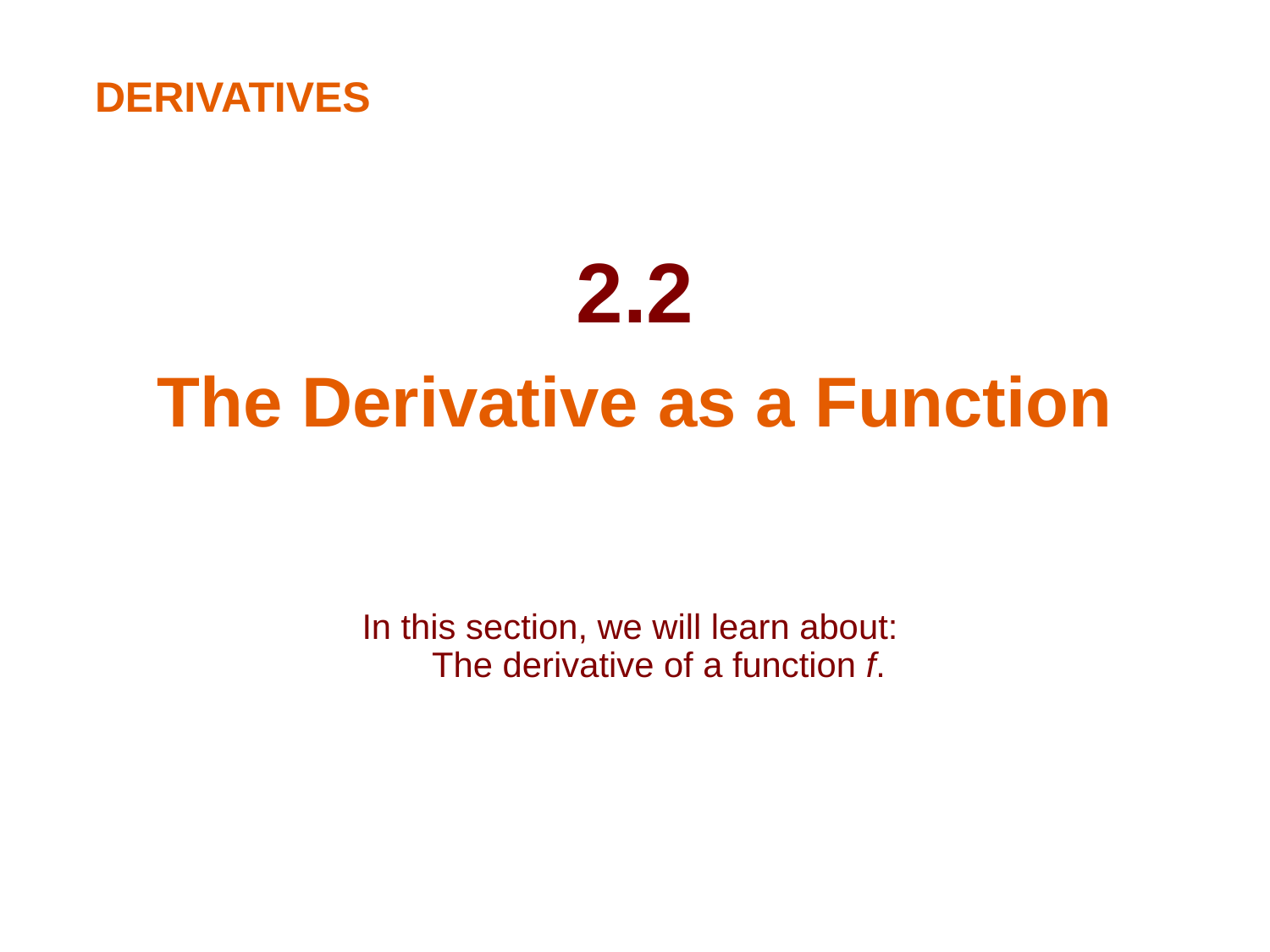

DERIVATIVES
2.2
The Derivative as a Function
In this section, we will learn about:
The derivative of a function f.